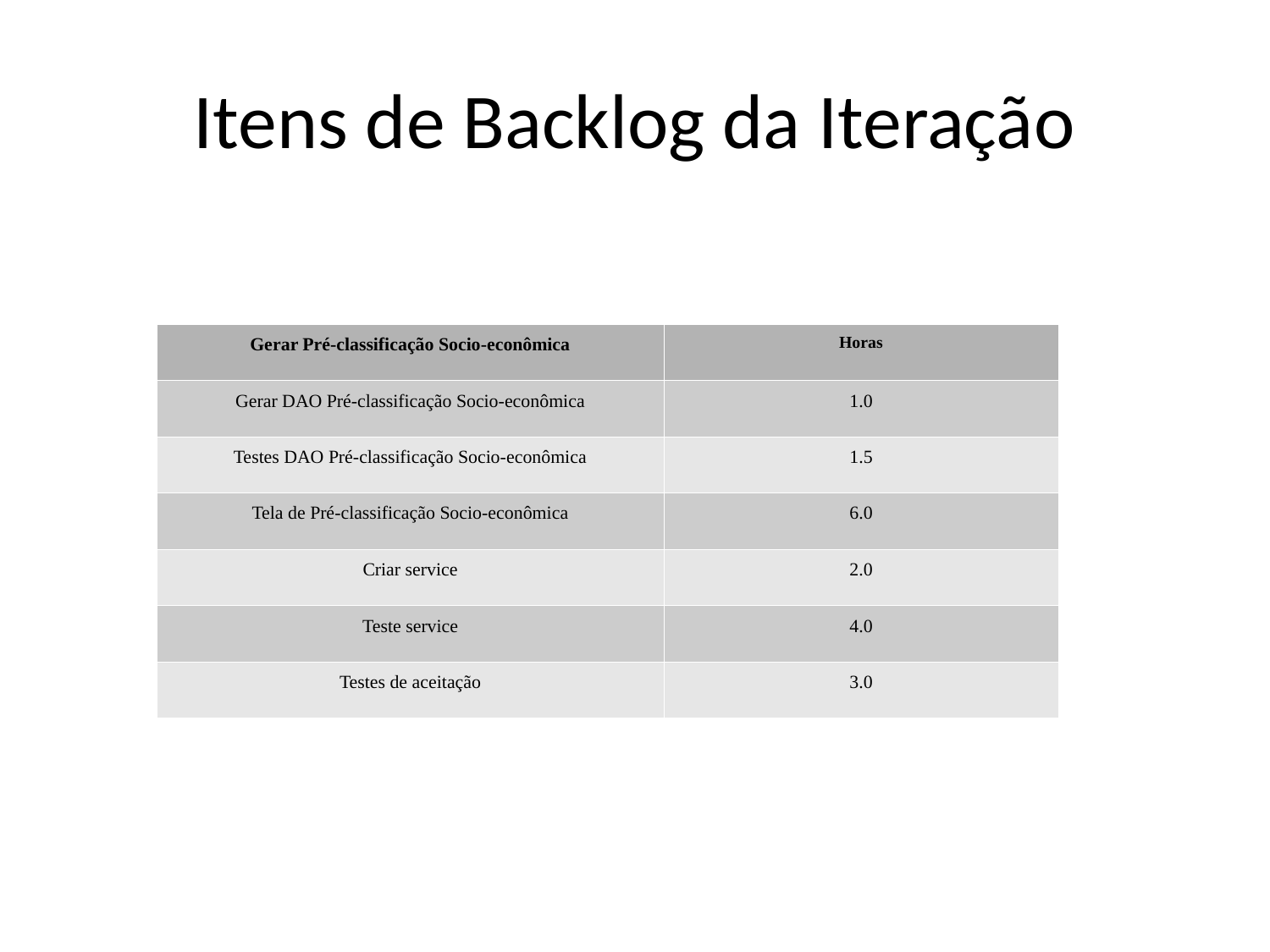

Itens de Backlog da Iteração
| Gerar Pré-classificação Socio-econômica | Horas |
| --- | --- |
| Gerar DAO Pré-classificação Socio-econômica | 1.0 |
| Testes DAO Pré-classificação Socio-econômica | 1.5 |
| Tela de Pré-classificação Socio-econômica | 6.0 |
| Criar service | 2.0 |
| Teste service | 4.0 |
| Testes de aceitação | 3.0 |